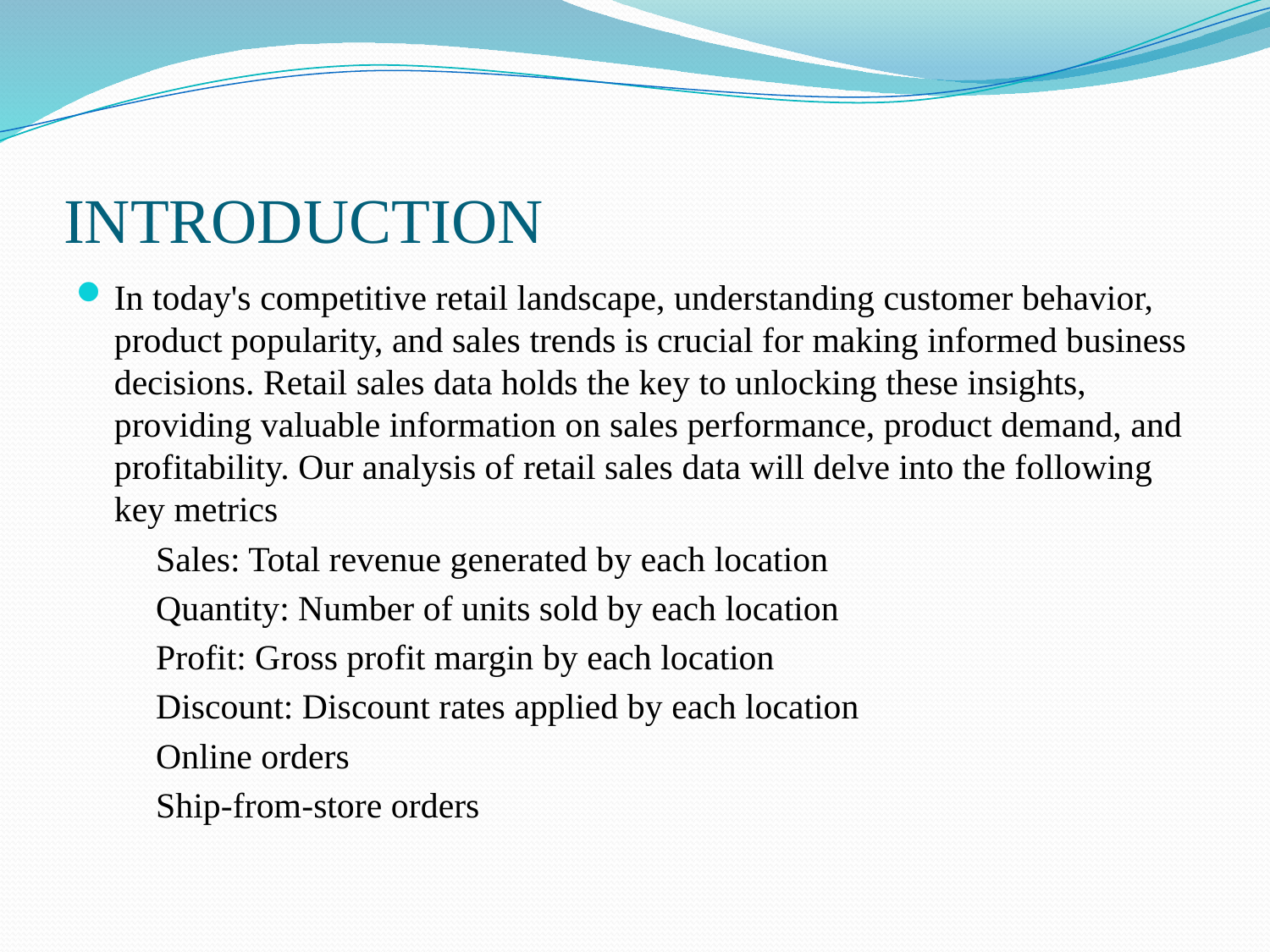

# INTRODUCTION
In today's competitive retail landscape, understanding customer behavior, product popularity, and sales trends is crucial for making informed business decisions. Retail sales data holds the key to unlocking these insights, providing valuable information on sales performance, product demand, and profitability. Our analysis of retail sales data will delve into the following key metrics
         Sales: Total revenue generated by each location
         Quantity: Number of units sold by each location
         Profit: Gross profit margin by each location
         Discount: Discount rates applied by each location
         Online orders
         Ship-from-store orders